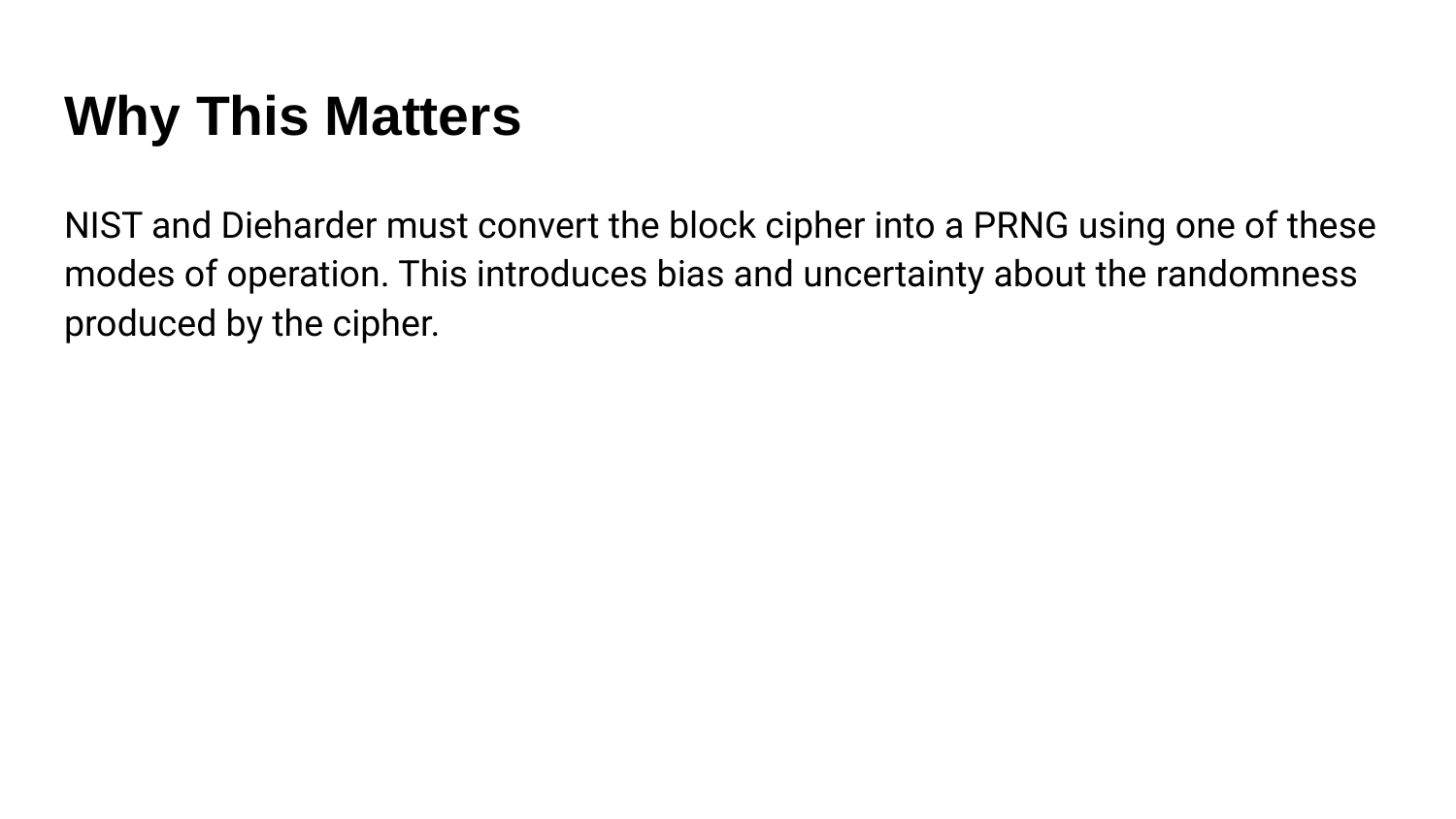

# Why This Matters
NIST and Dieharder must convert the block cipher into a PRNG using one of these modes of operation. This introduces bias and uncertainty about the randomness produced by the cipher.